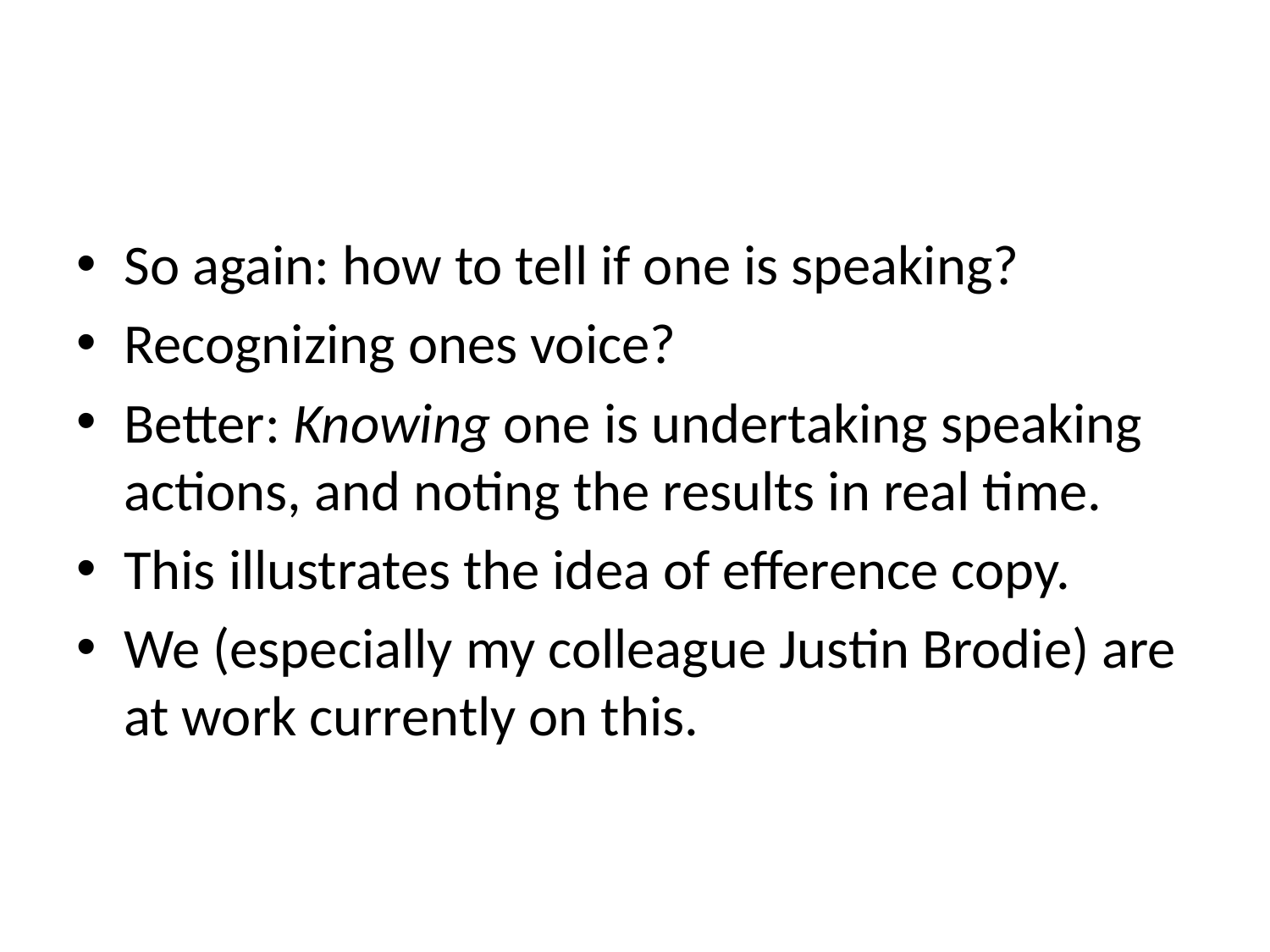

#
So again: how to tell if one is speaking?
Recognizing ones voice?
Better: Knowing one is undertaking speaking actions, and noting the results in real time.
This illustrates the idea of efference copy.
We (especially my colleague Justin Brodie) are at work currently on this.